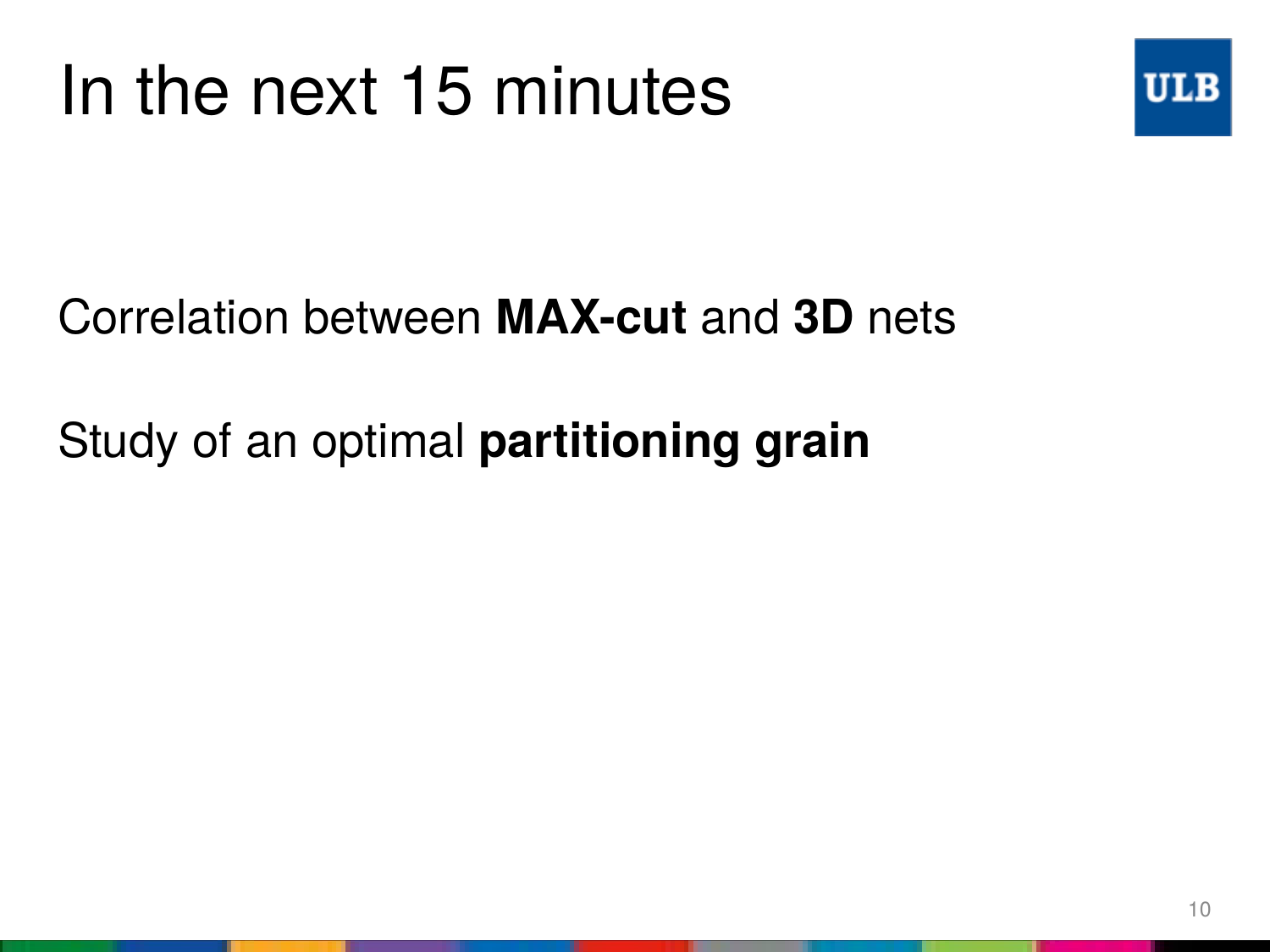

# In the next 15 minutes

Correlation between MAX-cut and 3D nets
Study of an optimal partitioning grain
10